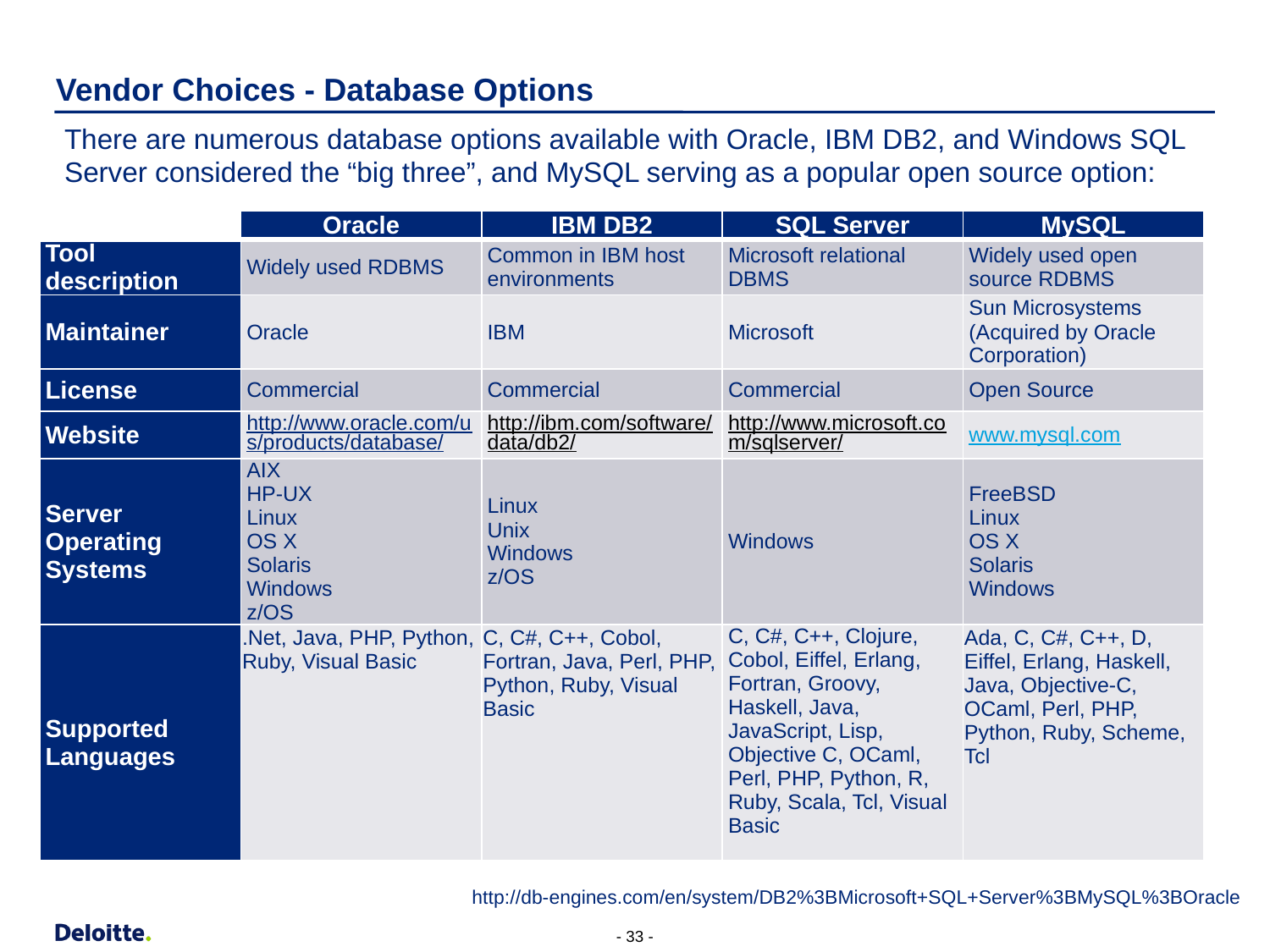

# Vendor Choices - Database Options
There are numerous database options available with Oracle, IBM DB2, and Windows SQL Server considered the “big three”, and MySQL serving as a popular open source option:
|  | Oracle | IBM DB2 | SQL Server | MySQL |
| --- | --- | --- | --- | --- |
| Tool description | Widely used RDBMS | Common in IBM host environments | Microsoft relational DBMS | Widely used open source RDBMS |
| Maintainer | Oracle | IBM | Microsoft | Sun Microsystems (Acquired by Oracle Corporation) |
| License | Commercial | Commercial | Commercial | Open Source |
| Website | http://www.oracle.com/us/products/database/ | http://ibm.com/software/data/db2/ | http://www.microsoft.com/sqlserver/ | www.mysql.com |
| Server Operating Systems | AIX HP-UX Linux OS X Solaris Windows z/OS | Linux Unix Windows z/OS | Windows | FreeBSD Linux OS X Solaris Windows |
| Supported Languages | .Net, Java, PHP, Python, Ruby, Visual Basic | C, C#, C++, Cobol, Fortran, Java, Perl, PHP, Python, Ruby, Visual Basic | C, C#, C++, Clojure, Cobol, Eiffel, Erlang, Fortran, Groovy, Haskell, Java, JavaScript, Lisp, Objective C, OCaml, Perl, PHP, Python, R, Ruby, Scala, Tcl, Visual Basic | Ada, C, C#, C++, D, Eiffel, Erlang, Haskell, Java, Objective-C, OCaml, Perl, PHP, Python, Ruby, Scheme, Tcl |
http://db-engines.com/en/system/DB2%3BMicrosoft+SQL+Server%3BMySQL%3BOracle